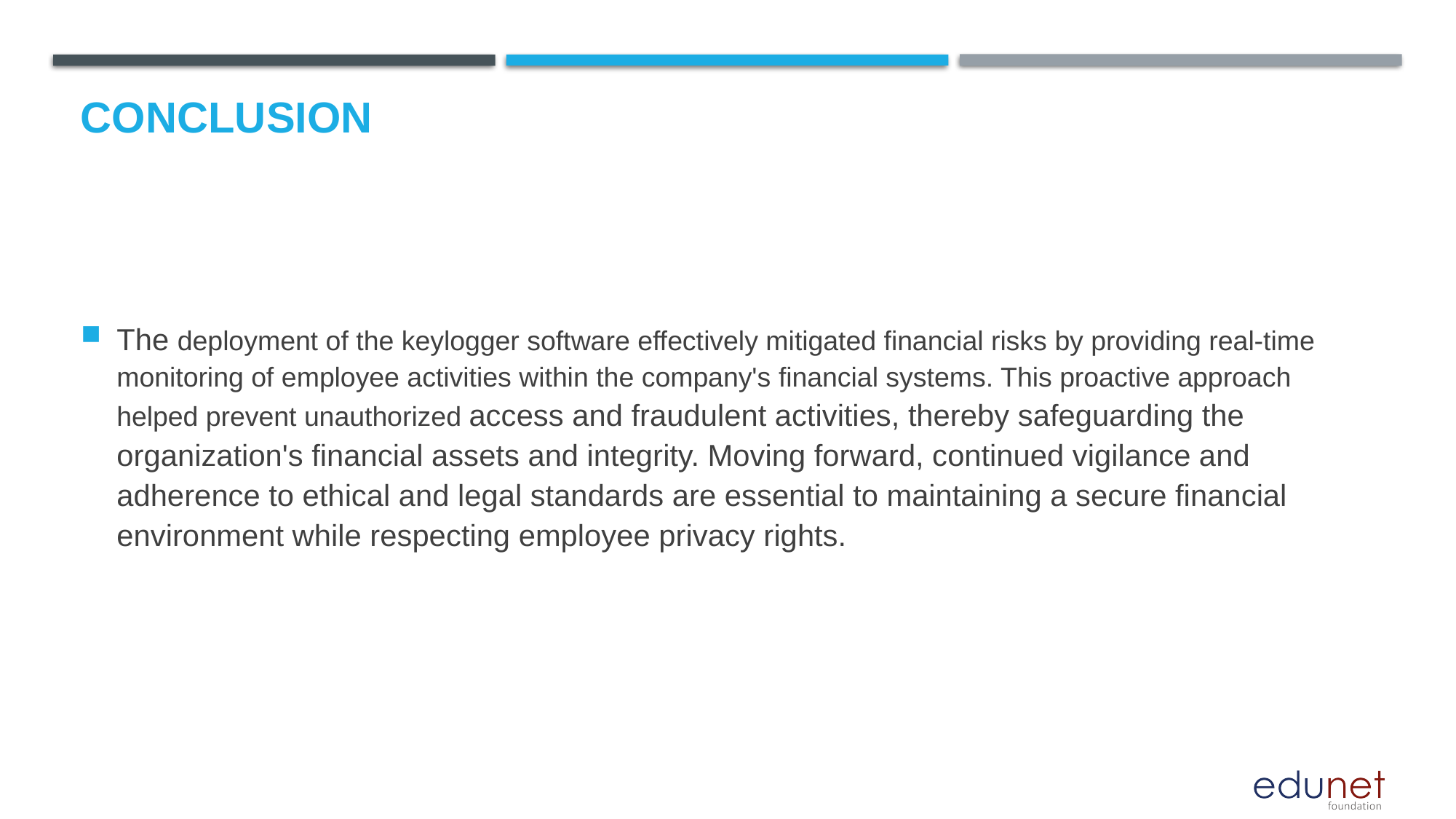

# Conclusion
The deployment of the keylogger software effectively mitigated financial risks by providing real-time monitoring of employee activities within the company's financial systems. This proactive approach helped prevent unauthorized access and fraudulent activities, thereby safeguarding the organization's financial assets and integrity. Moving forward, continued vigilance and adherence to ethical and legal standards are essential to maintaining a secure financial environment while respecting employee privacy rights.